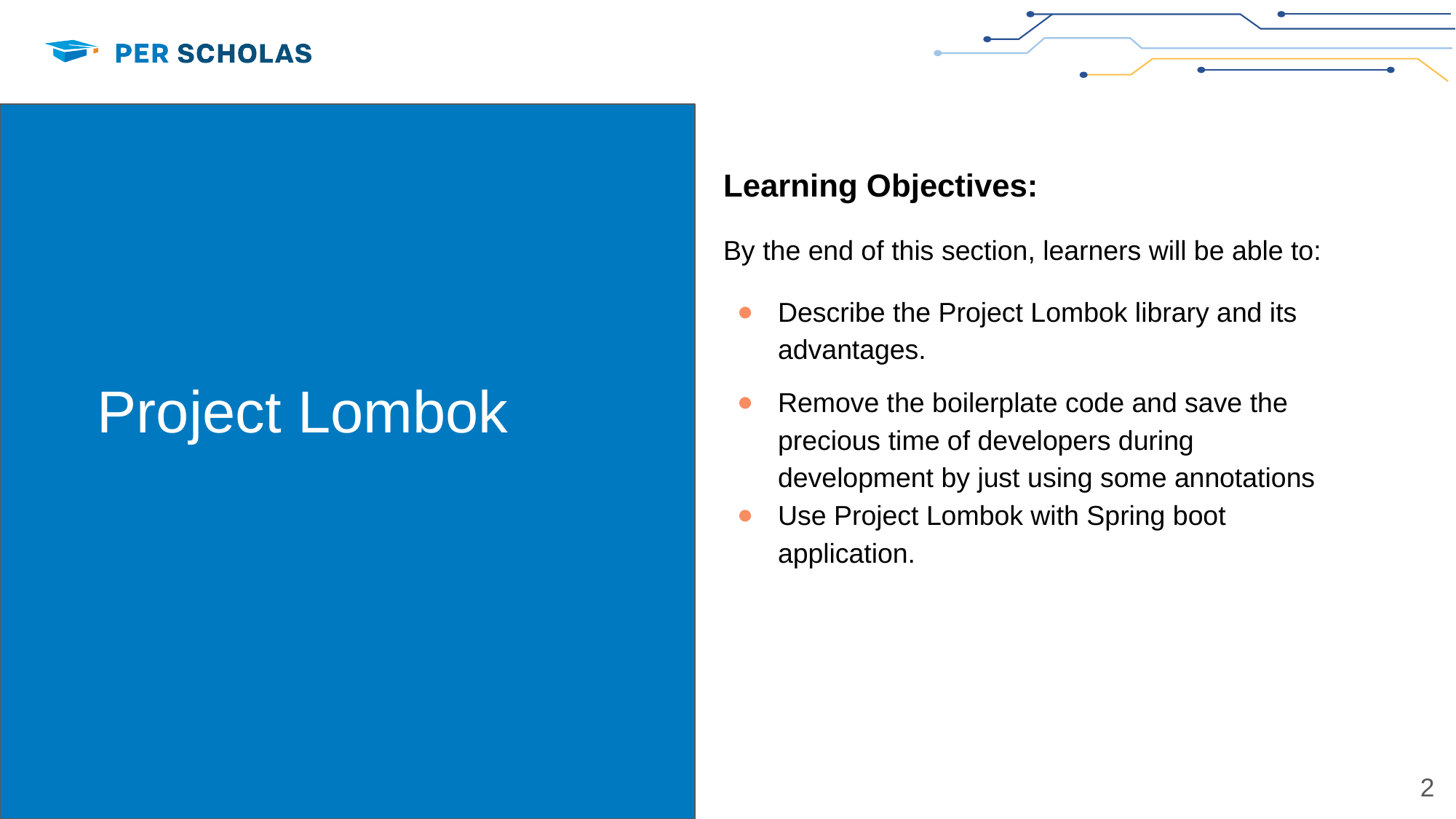

Learning Objectives:
By the end of this section, learners will be able to:
Describe the Project Lombok library and its advantages.
Remove the boilerplate code and save the precious time of developers during development by just using some annotations
Use Project Lombok with Spring boot application.

Project Lombok
2